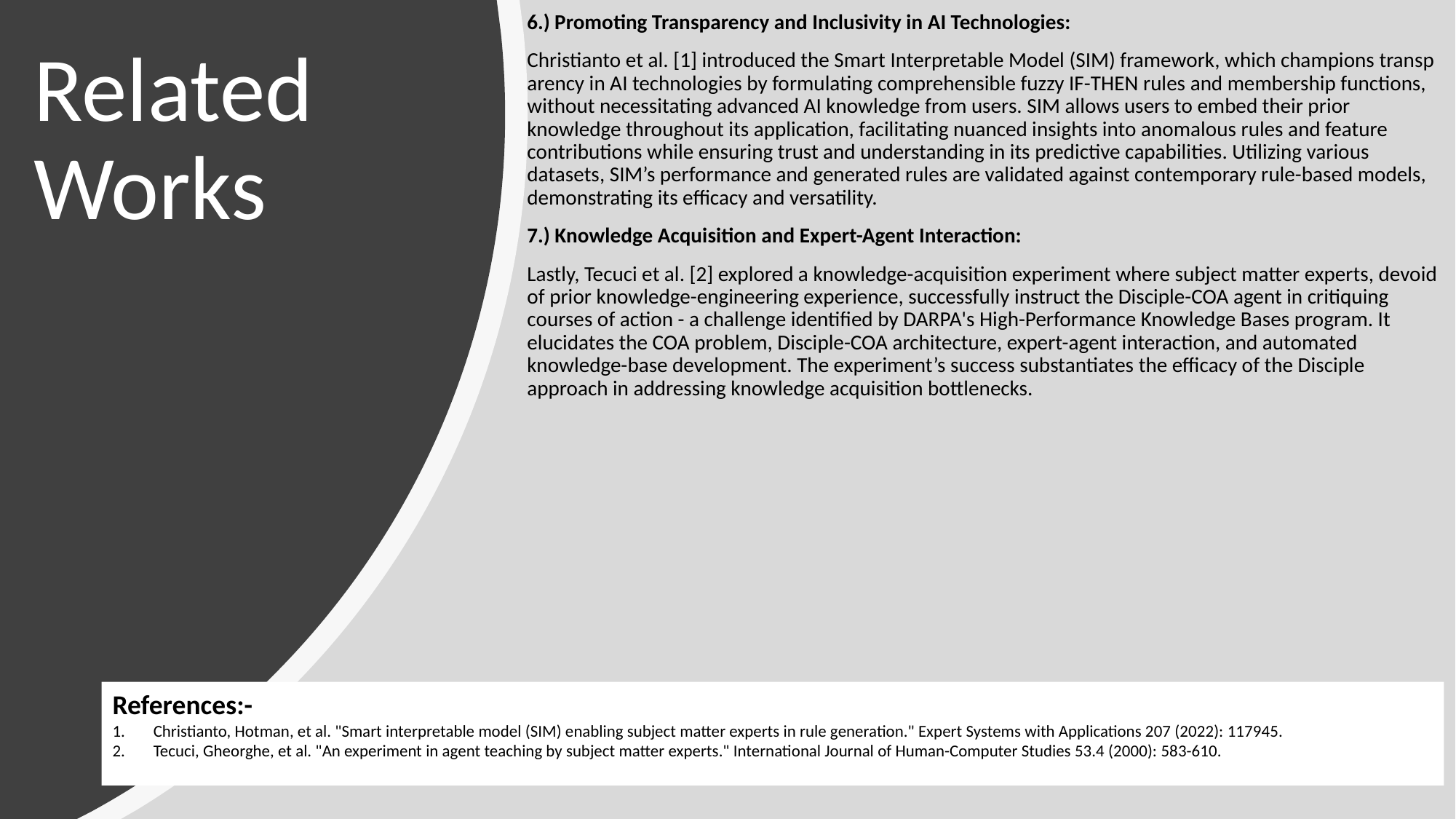

6.) Promoting Transparency and Inclusivity in AI Technologies:
Christianto et al. [1] introduced the Smart Interpretable Model (SIM) framework, which champions transparency in AI technologies by formulating comprehensible fuzzy IF-THEN rules and membership functions, without necessitating advanced AI knowledge from users. SIM allows users to embed their prior knowledge throughout its application, facilitating nuanced insights into anomalous rules and feature contributions while ensuring trust and understanding in its predictive capabilities. Utilizing various datasets, SIM’s performance and generated rules are validated against contemporary rule-based models, demonstrating its efficacy and versatility.
7.) Knowledge Acquisition and Expert-Agent Interaction:
Lastly, Tecuci et al. [2] explored a knowledge-acquisition experiment where subject matter experts, devoid of prior knowledge-engineering experience, successfully instruct the Disciple-COA agent in critiquing courses of action - a challenge identified by DARPA's High-Performance Knowledge Bases program. It elucidates the COA problem, Disciple-COA architecture, expert-agent interaction, and automated knowledge-base development. The experiment’s success substantiates the efficacy of the Disciple approach in addressing knowledge acquisition bottlenecks.
# Related Works
References:-
Christianto, Hotman, et al. "Smart interpretable model (SIM) enabling subject matter experts in rule generation." Expert Systems with Applications 207 (2022): 117945.
Tecuci, Gheorghe, et al. "An experiment in agent teaching by subject matter experts." International Journal of Human-Computer Studies 53.4 (2000): 583-610.